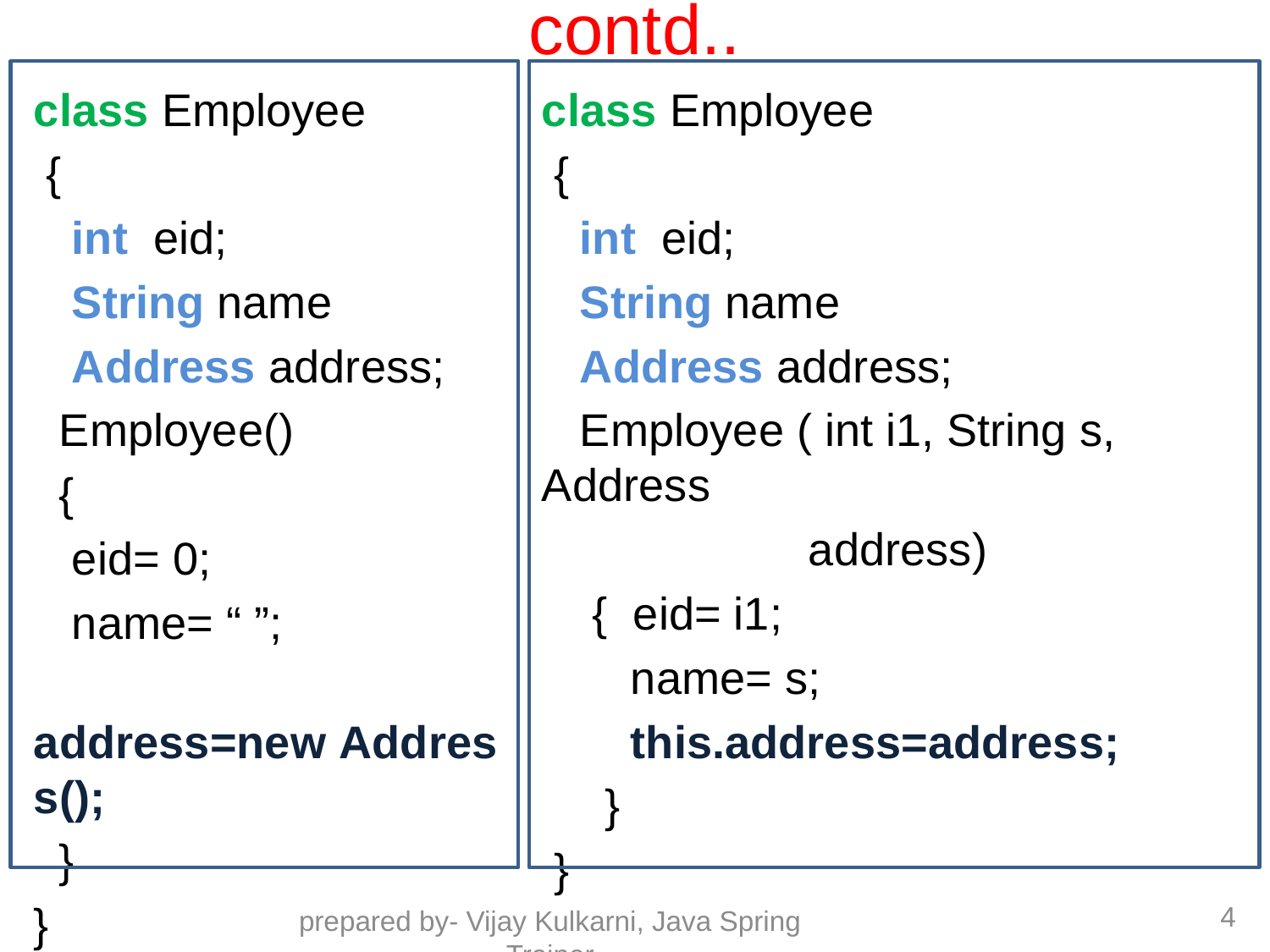

# contd..

class Employee
 {
   int  eid;
   String name
   Address address;
   Employee ( int i1, String s, Address
                     address)
    {  eid= i1;
       name= s;
       this.address=address;
     }
 }
class Employee
 {
   int  eid;
   String name
   Address address;
  Employee()
  {
   eid= 0;
   name= “ ”;
   address=new Address();
  }
}

4
prepared by- Vijay Kulkarni, Java Spring Trainer